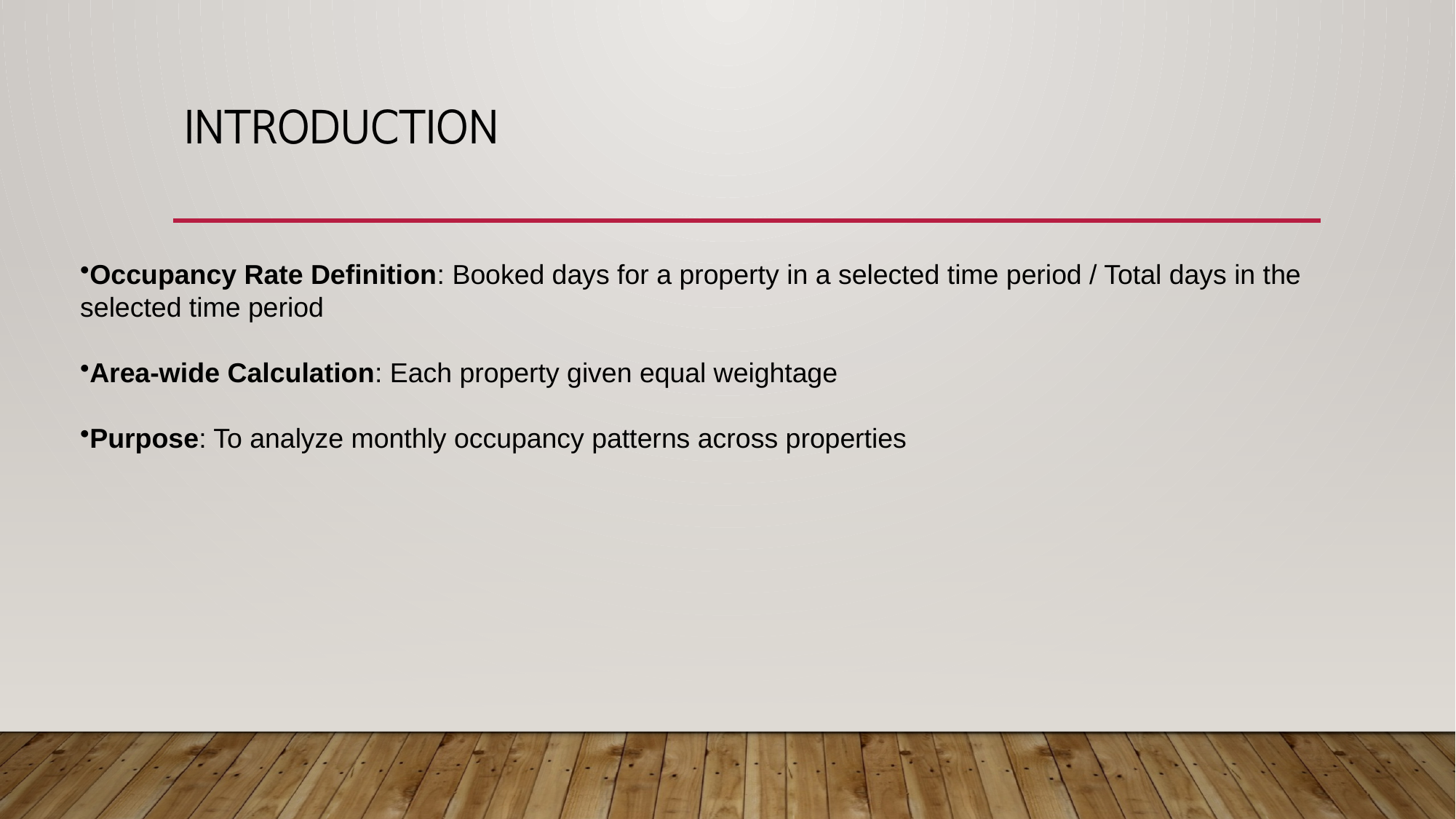

# Introduction
Occupancy Rate Definition: Booked days for a property in a selected time period / Total days in the selected time period

Area-wide Calculation: Each property given equal weightage

Purpose: To analyze monthly occupancy patterns across properties